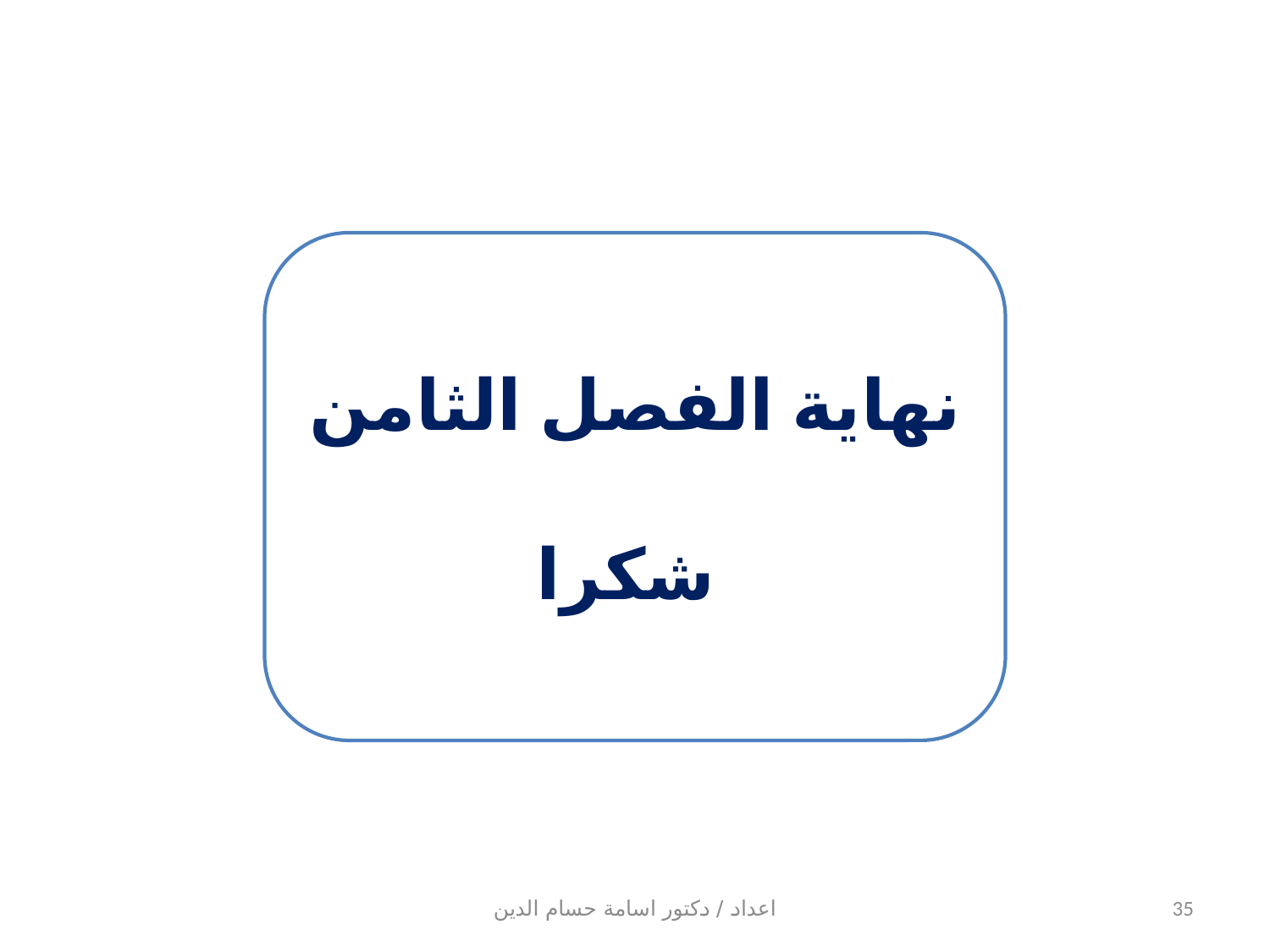

نهاية الفصل الثامن

شكرا
اعداد / دكتور اسامة حسام الدين
35